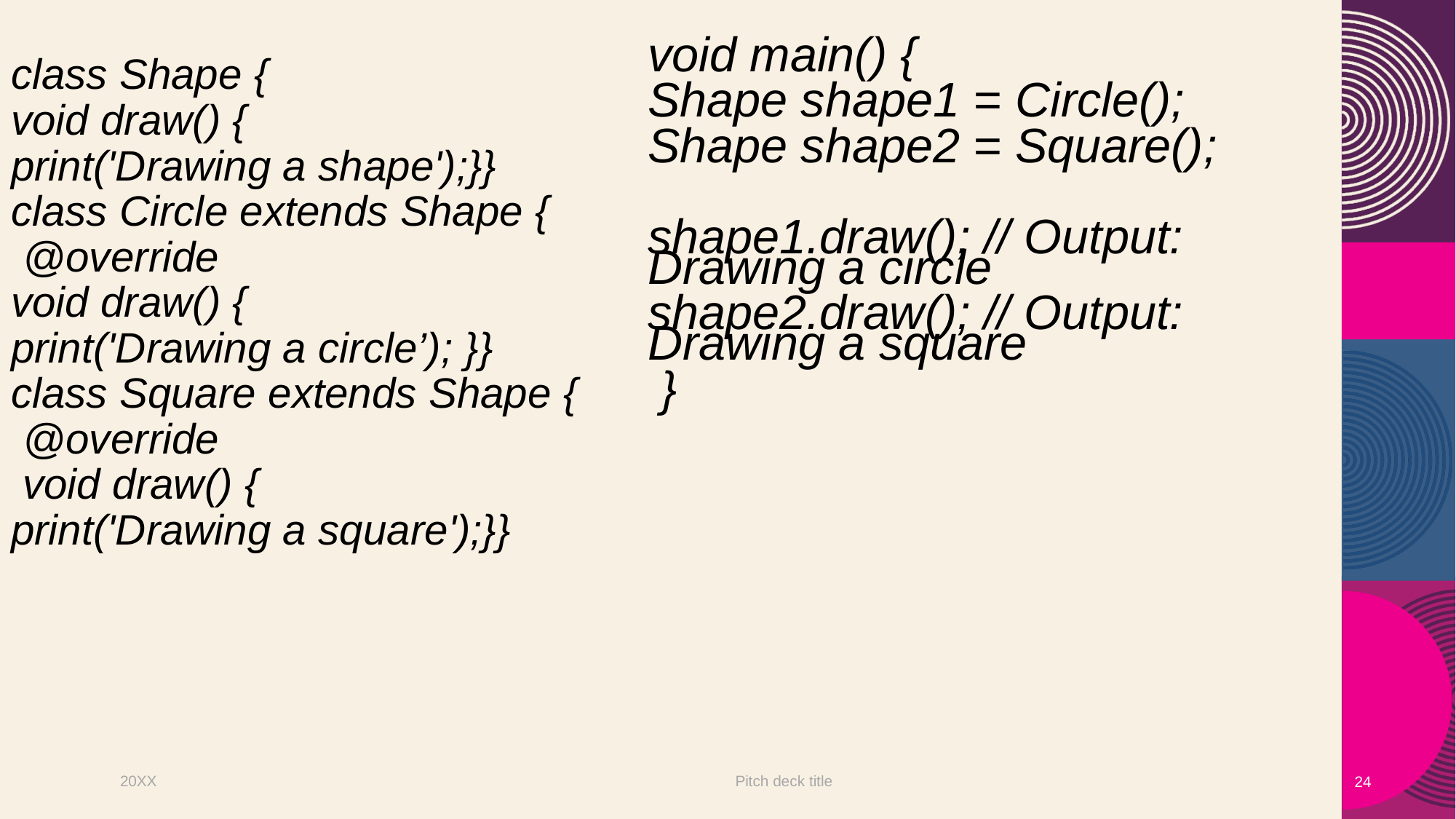

void main() {
Shape shape1 = Circle();
Shape shape2 = Square();

shape1.draw(); // Output: Drawing a circle
shape2.draw(); // Output: Drawing a square
 }

class Shape {
void draw() {
print('Drawing a shape');}}
class Circle extends Shape {
 @override
void draw() {
print('Drawing a circle’); }}
class Square extends Shape {
 @override
 void draw() {
print('Drawing a square');}}
Pitch deck title
20XX
24